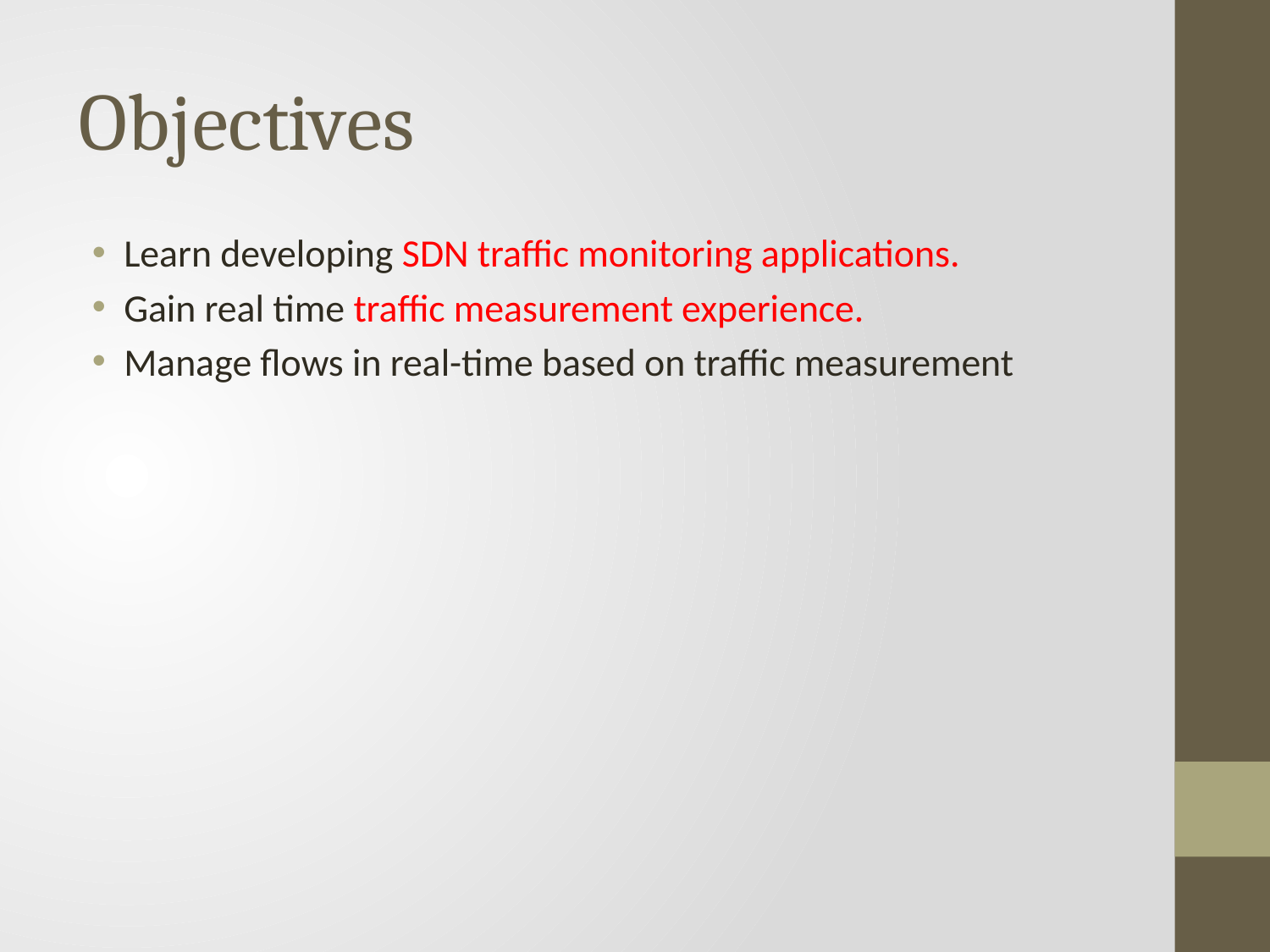

# Objectives
Learn developing SDN traffic monitoring applications.
Gain real time traffic measurement experience.
Manage flows in real-time based on traffic measurement